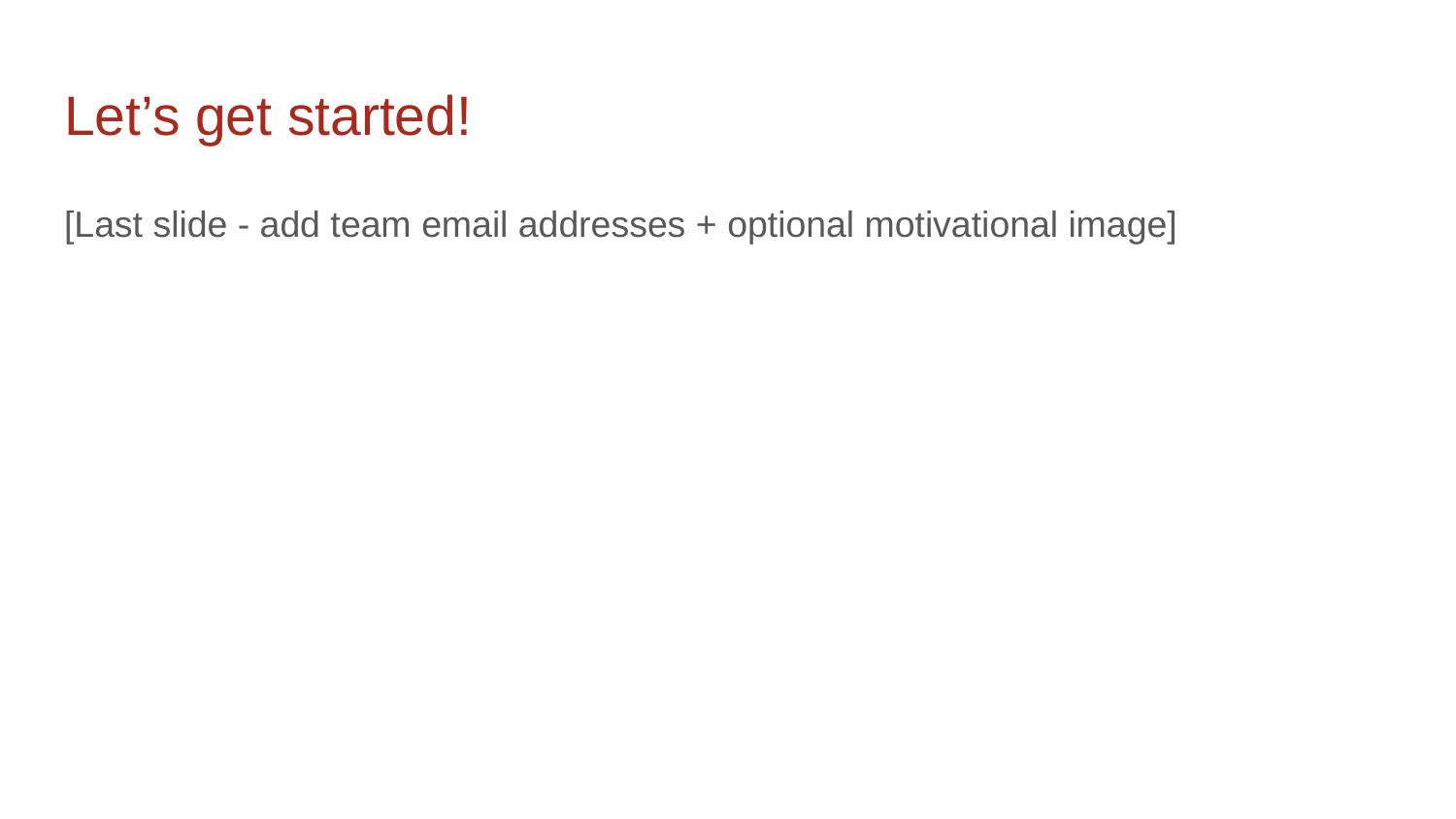

# Let’s get started!
[Last slide - add team email addresses + optional motivational image]